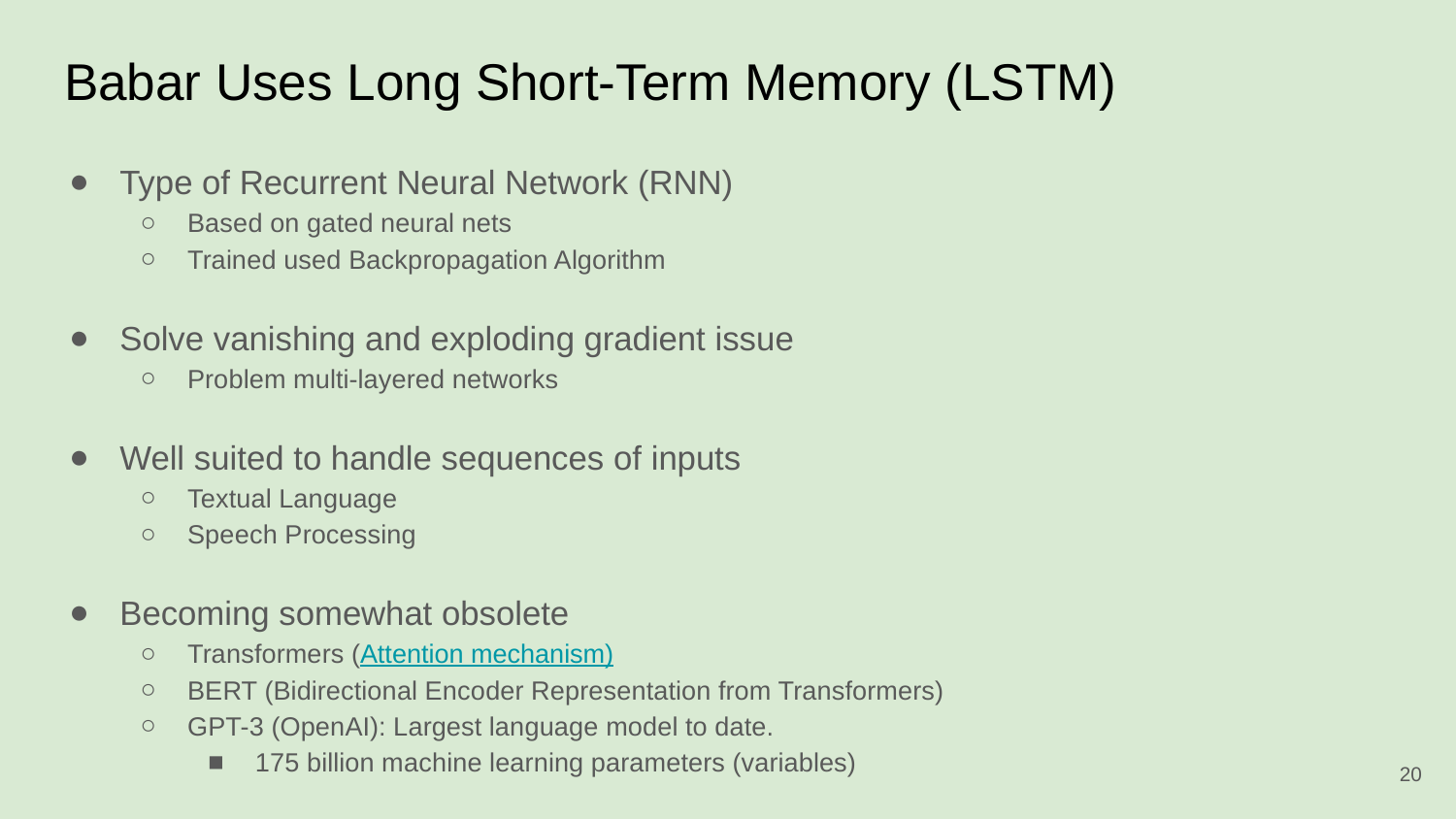

# Babar Uses Long Short-Term Memory (LSTM)
Type of Recurrent Neural Network (RNN)
Based on gated neural nets
Trained used Backpropagation Algorithm
Solve vanishing and exploding gradient issue
Problem multi-layered networks
Well suited to handle sequences of inputs
Textual Language
Speech Processing
Becoming somewhat obsolete
Transformers (Attention mechanism)
BERT (Bidirectional Encoder Representation from Transformers)
GPT-3 (OpenAI): Largest language model to date.
175 billion machine learning parameters (variables)
20